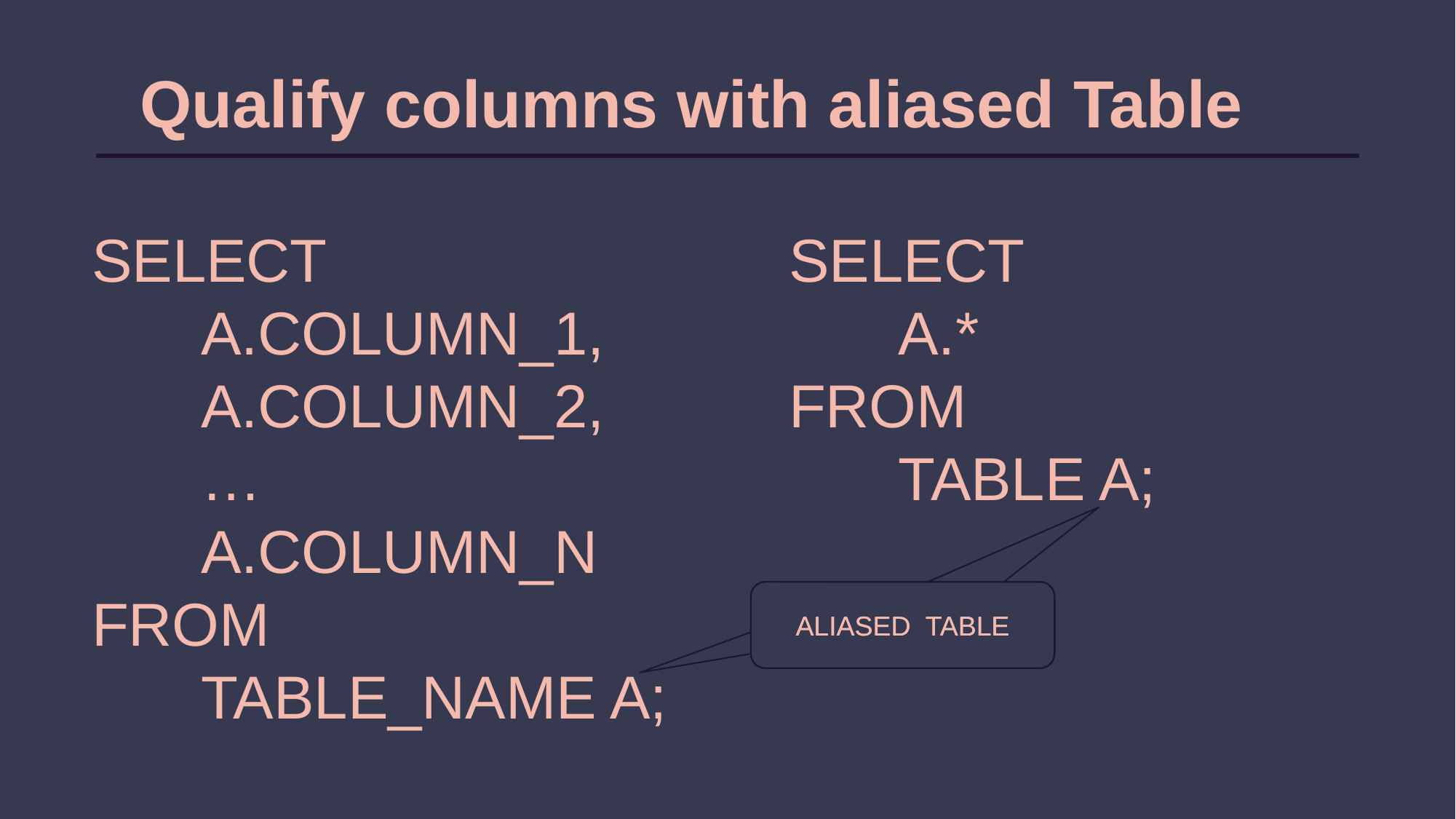

Qualify columns with aliased Table
SELECT
	A.COLUMN_1,
	A.COLUMN_2,
	…
	A.COLUMN_N
FROM
	TABLE_NAME A;
SELECT
	A.*
FROM
	TABLE A;
ALIASED  TABLE
ALIASED  TABLE